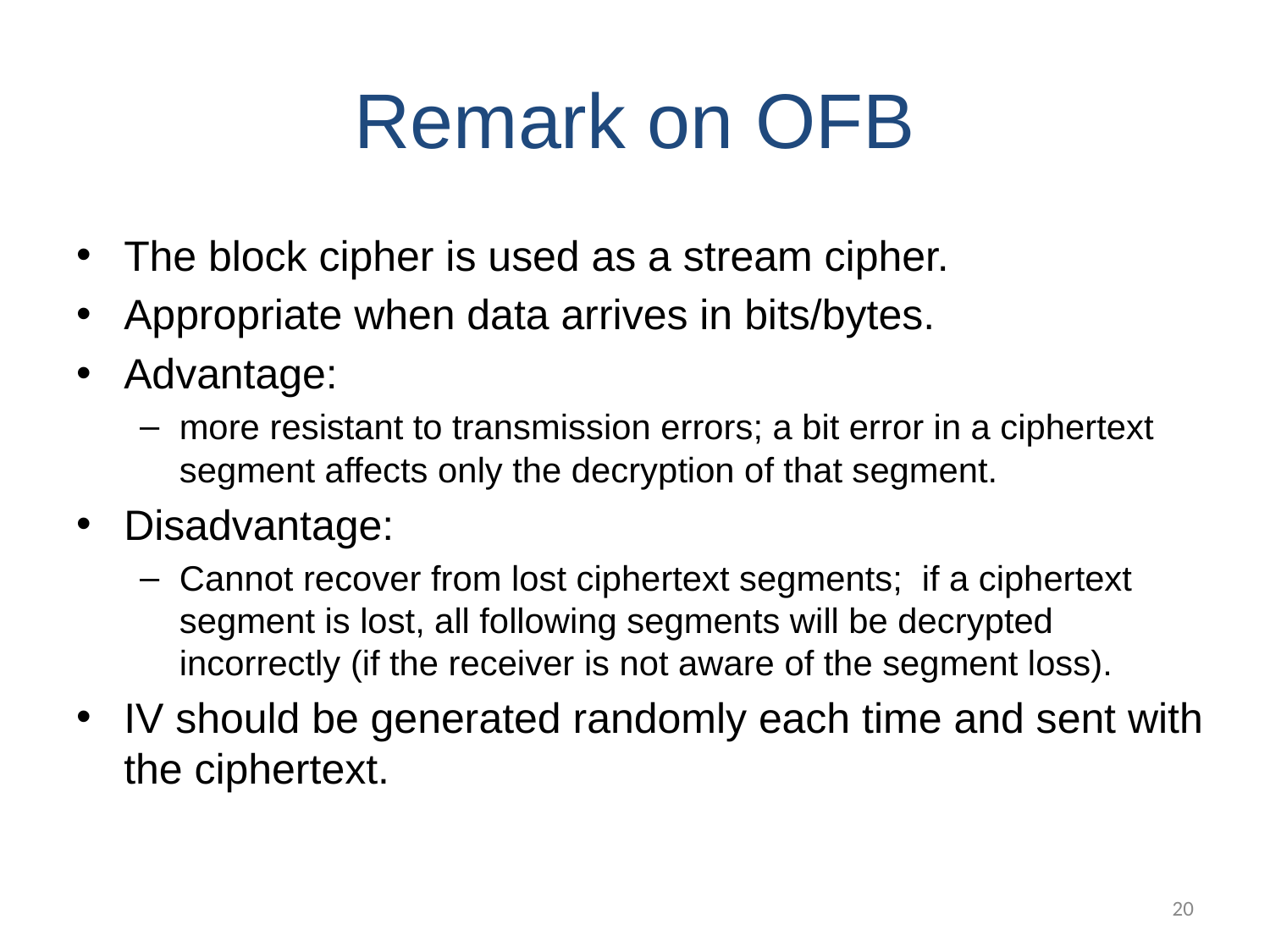

# Remark on OFB
The block cipher is used as a stream cipher.
Appropriate when data arrives in bits/bytes.
Advantage:
more resistant to transmission errors; a bit error in a ciphertext segment affects only the decryption of that segment.
Disadvantage:
Cannot recover from lost ciphertext segments;  if a ciphertext segment is lost, all following segments will be decrypted incorrectly (if the receiver is not aware of the segment loss).
IV should be generated randomly each time and sent with the ciphertext.

20